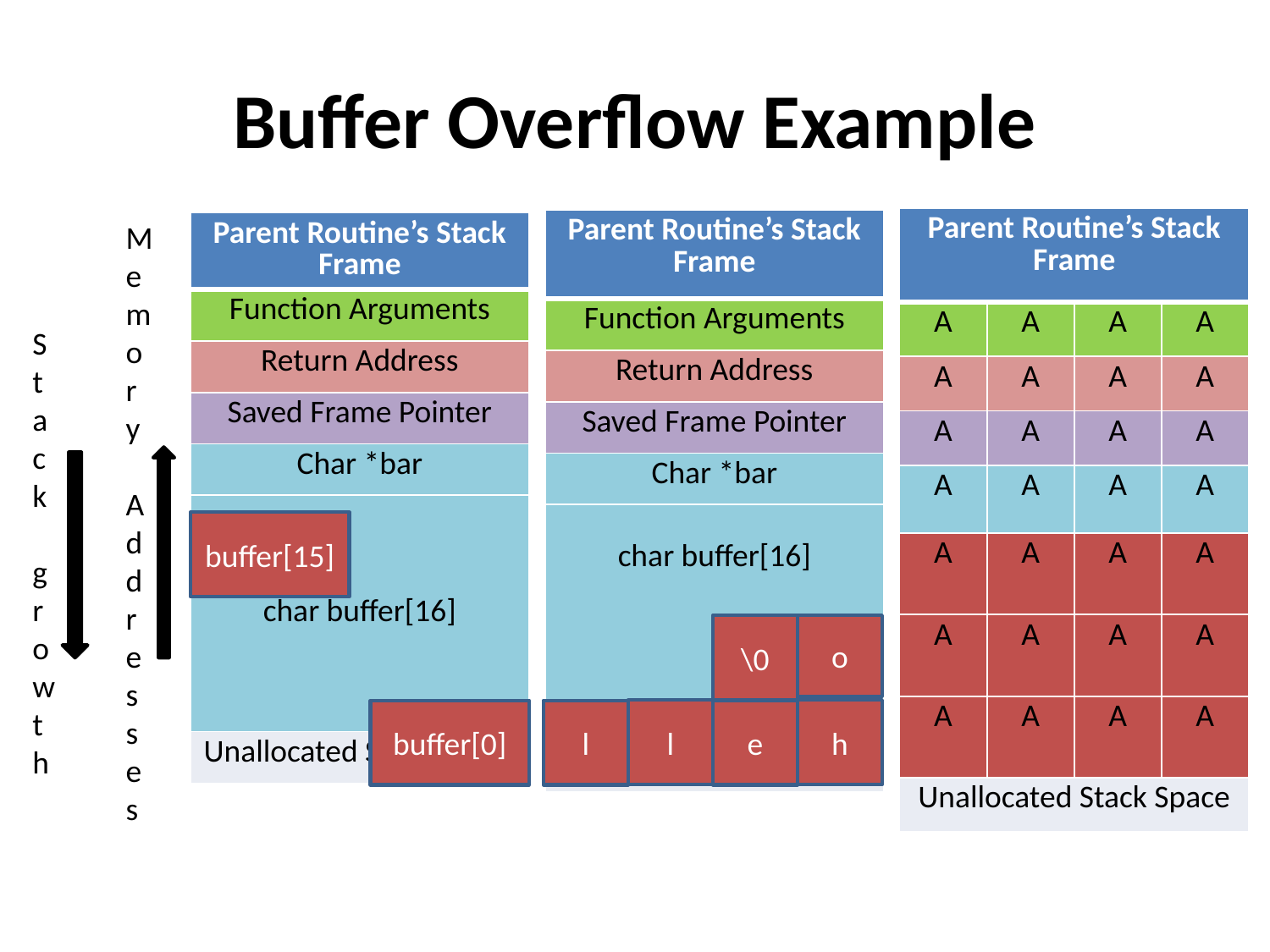

# Buffer Overflow Example
| Parent Routine’s Stack Frame |  |  |  |
| --- | --- | --- | --- |
| A | A | A | A |
| A | A | A | A |
| A | A | A | A |
| A | A | A | A |
| A | A | A | A |
| A | A | A | A |
| A | A | A | A |
| Unallocated Stack Space |  |  |  |
| Parent Routine’s Stack Frame |
| --- |
| Function Arguments |
| Return Address |
| Saved Frame Pointer |
| Char \*bar |
| char buffer[16] |
| Unallocated Stack Space |
Memory
 Addresses
| Parent Routine’s Stack Frame |
| --- |
| Function Arguments |
| Return Address |
| Saved Frame Pointer |
| Char \*bar |
| char buffer[16] |
| Unallocated Stack Space |
Stack

growth

buffer[15]
o
\0
l
h
l
e
buffer[0]